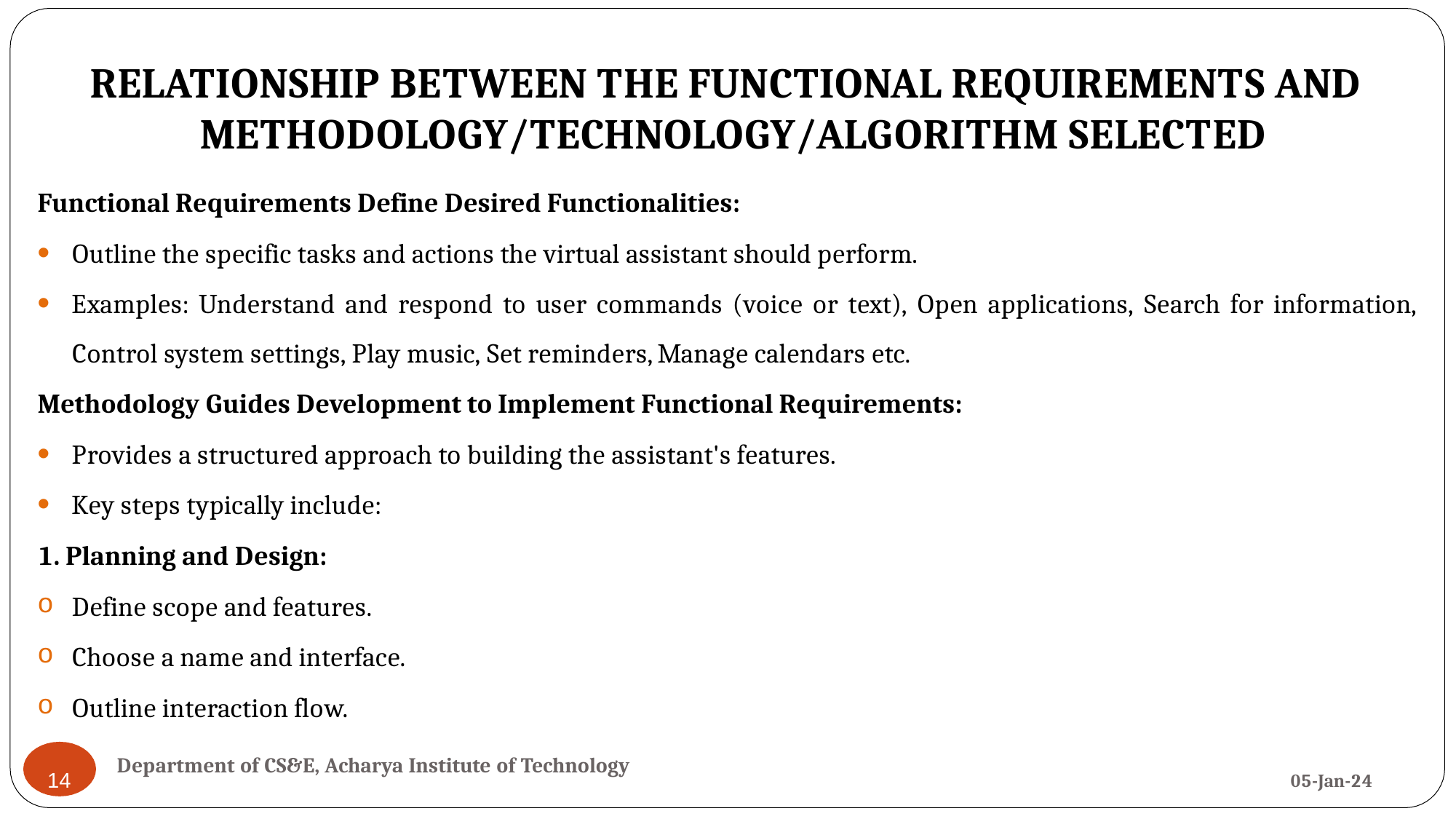

# RELATIONSHIP BETWEEN THE FUNCTIONAL REQUIREMENTS AND  METHODOLOGY/TECHNOLOGY/ALGORITHM SELECTED
Functional Requirements Define Desired Functionalities:
Outline the specific tasks and actions the virtual assistant should perform.
Examples: Understand and respond to user commands (voice or text), Open applications, Search for information, Control system settings, Play music, Set reminders, Manage calendars etc.
Methodology Guides Development to Implement Functional Requirements:
Provides a structured approach to building the assistant's features.
Key steps typically include:
1. Planning and Design:
Define scope and features.
Choose a name and interface.
Outline interaction flow.

Department of CS&E, Acharya Institute of Technology
14	05-Jan-24